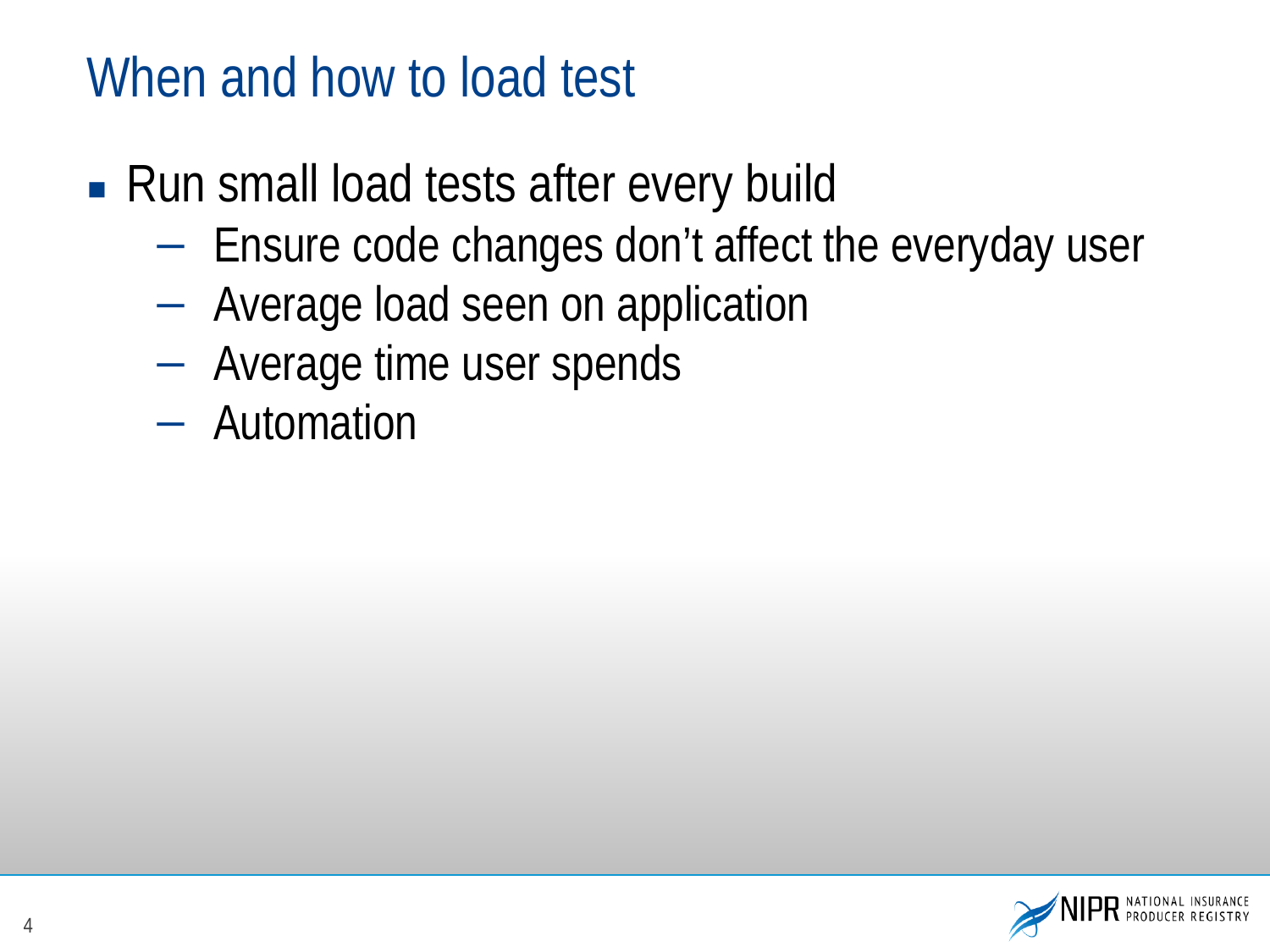

# When and how to load test
Run small load tests after every build
Ensure code changes don’t affect the everyday user
Average load seen on application
Average time user spends
Automation